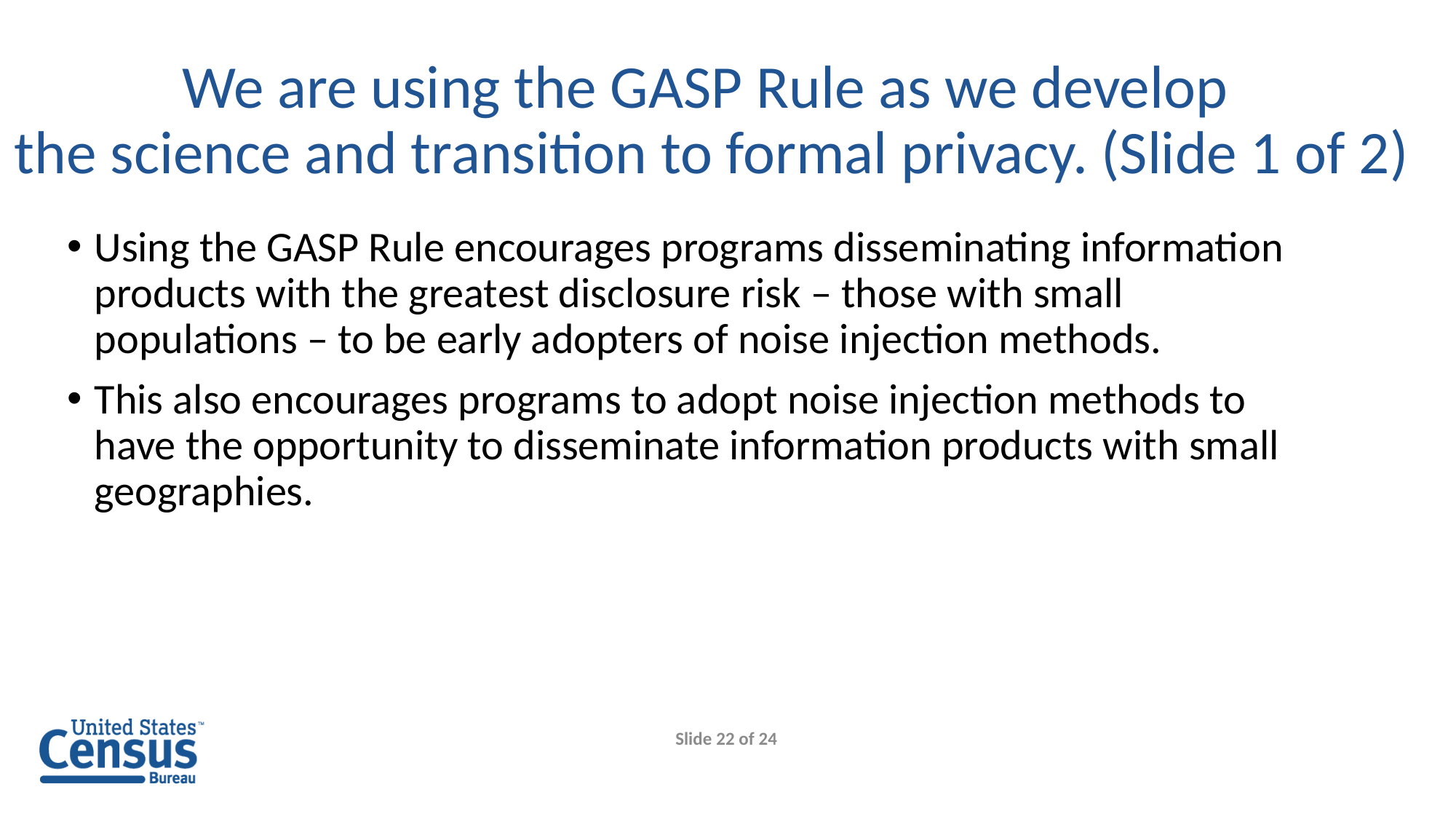

We are using the GASP Rule as we develop
the science and transition to formal privacy. (Slide 1 of 2)
Using the GASP Rule encourages programs disseminating information products with the greatest disclosure risk – those with small populations – to be early adopters of noise injection methods.
This also encourages programs to adopt noise injection methods to have the opportunity to disseminate information products with small geographies.

Slide 22 of 24